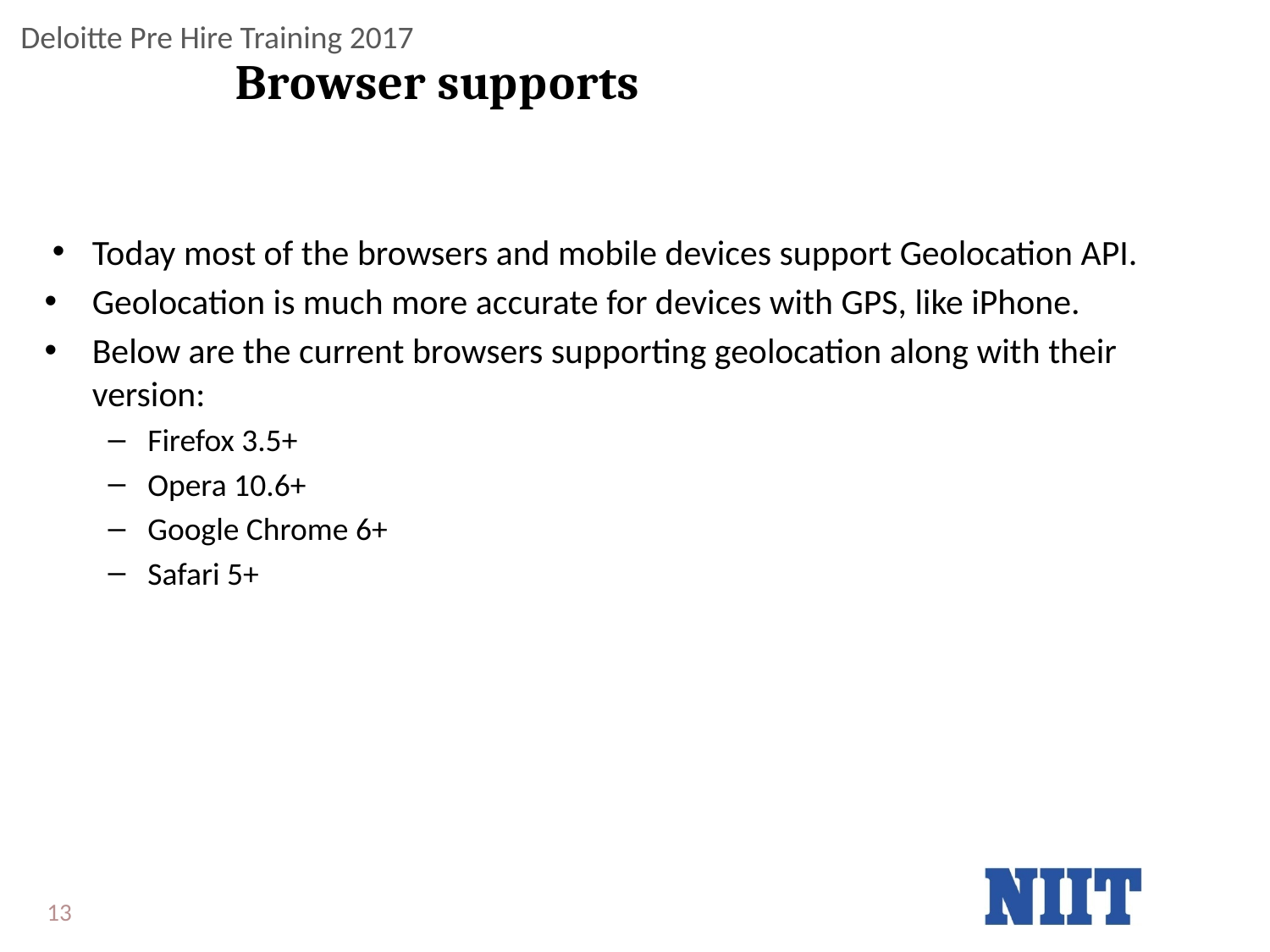

# Browser supports
Today most of the browsers and mobile devices support Geolocation API.
Geolocation is much more accurate for devices with GPS, like iPhone.
Below are the current browsers supporting geolocation along with their version:
Firefox 3.5+
Opera 10.6+
Google Chrome 6+
Safari 5+
13